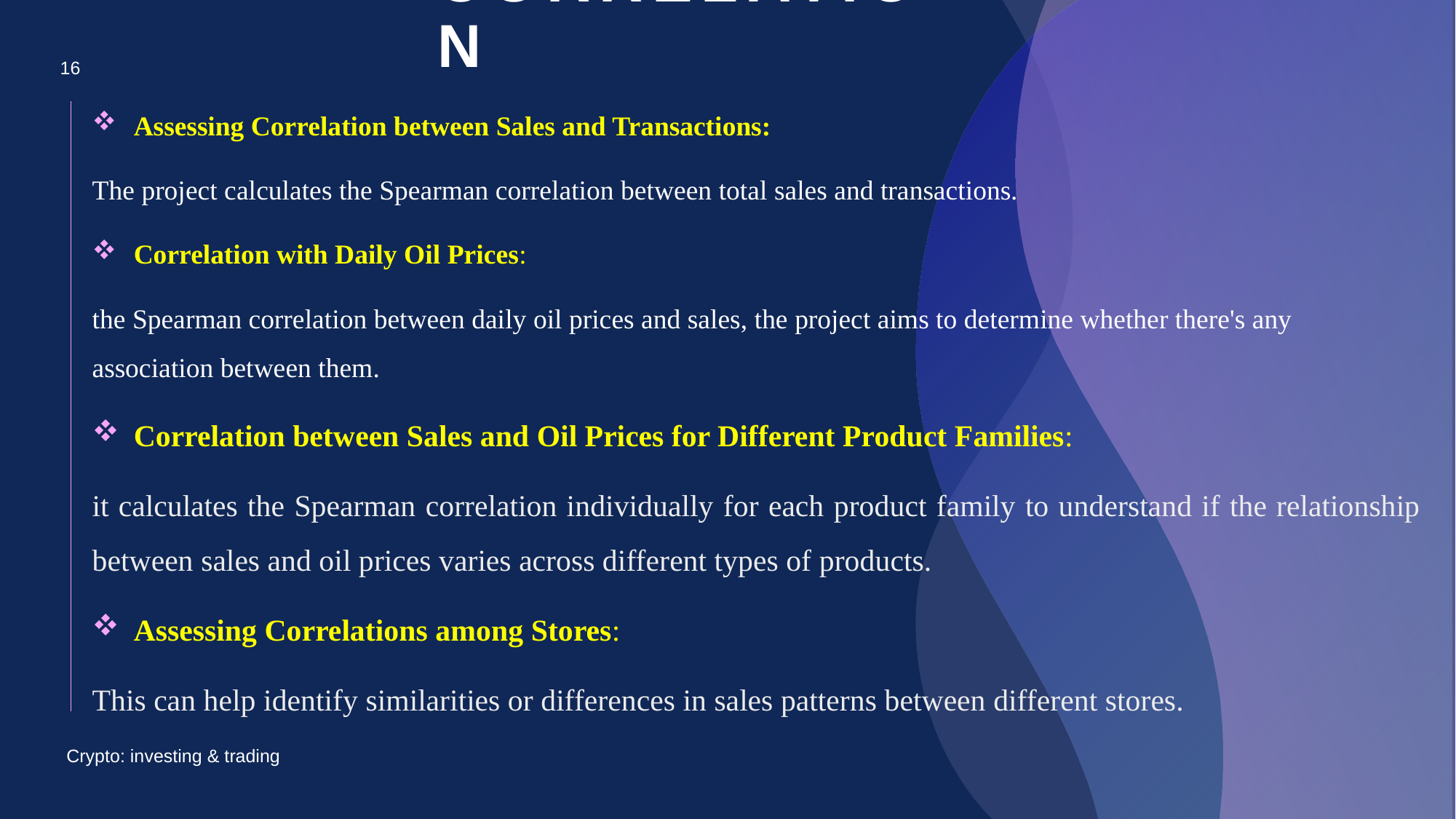

# CORRELATION
16
Assessing Correlation between Sales and Transactions:
The project calculates the Spearman correlation between total sales and transactions.
Correlation with Daily Oil Prices:
the Spearman correlation between daily oil prices and sales, the project aims to determine whether there's any association between them.
Correlation between Sales and Oil Prices for Different Product Families:
it calculates the Spearman correlation individually for each product family to understand if the relationship between sales and oil prices varies across different types of products.
Assessing Correlations among Stores:
This can help identify similarities or differences in sales patterns between different stores.

Crypto: investing & trading